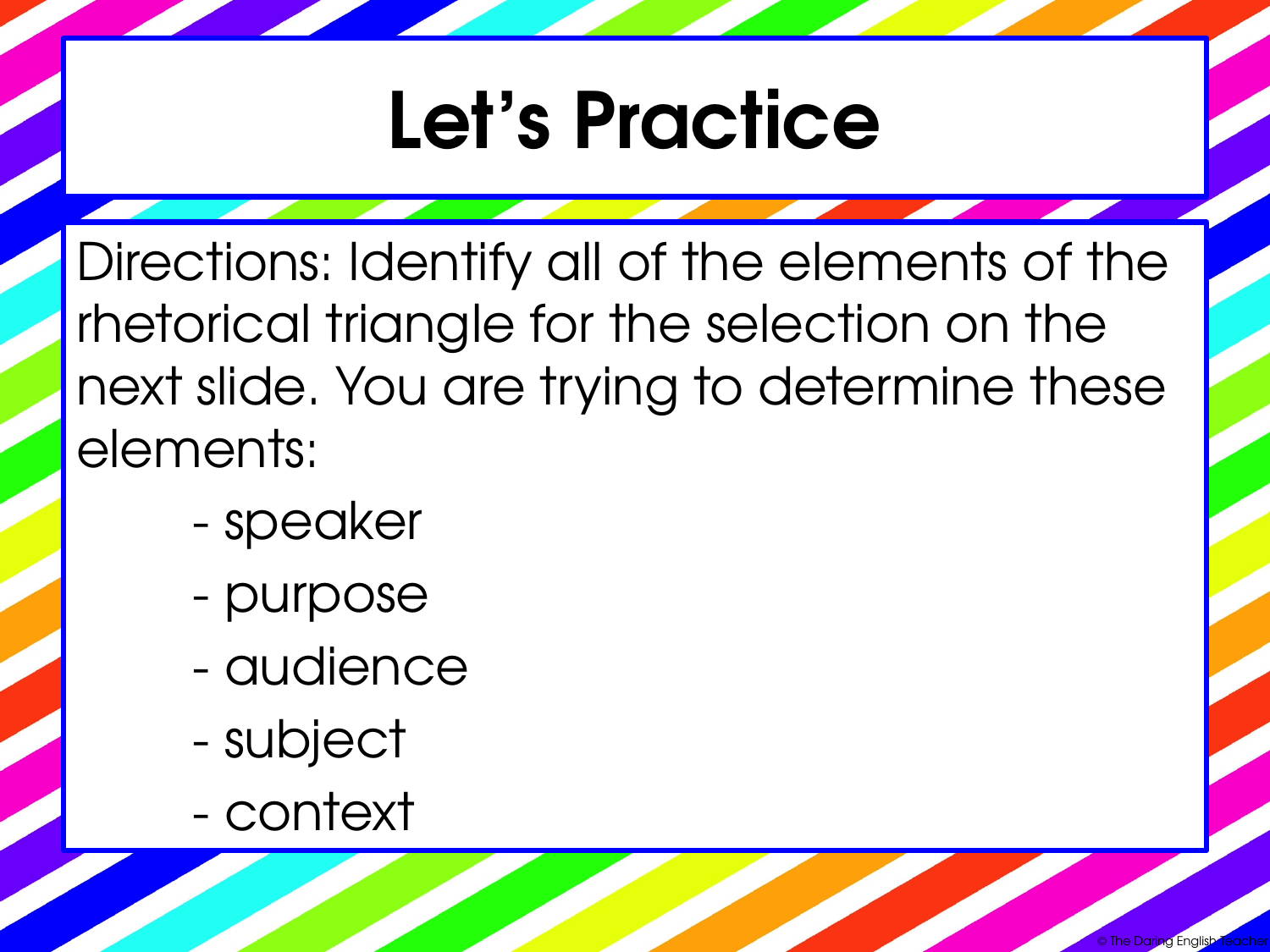

# Let’s Practice
Directions: Identify all of the elements of the rhetorical triangle for the selection on the next slide. You are trying to determine these elements:
	- speaker
	- purpose
	- audience
	- subject
	- context